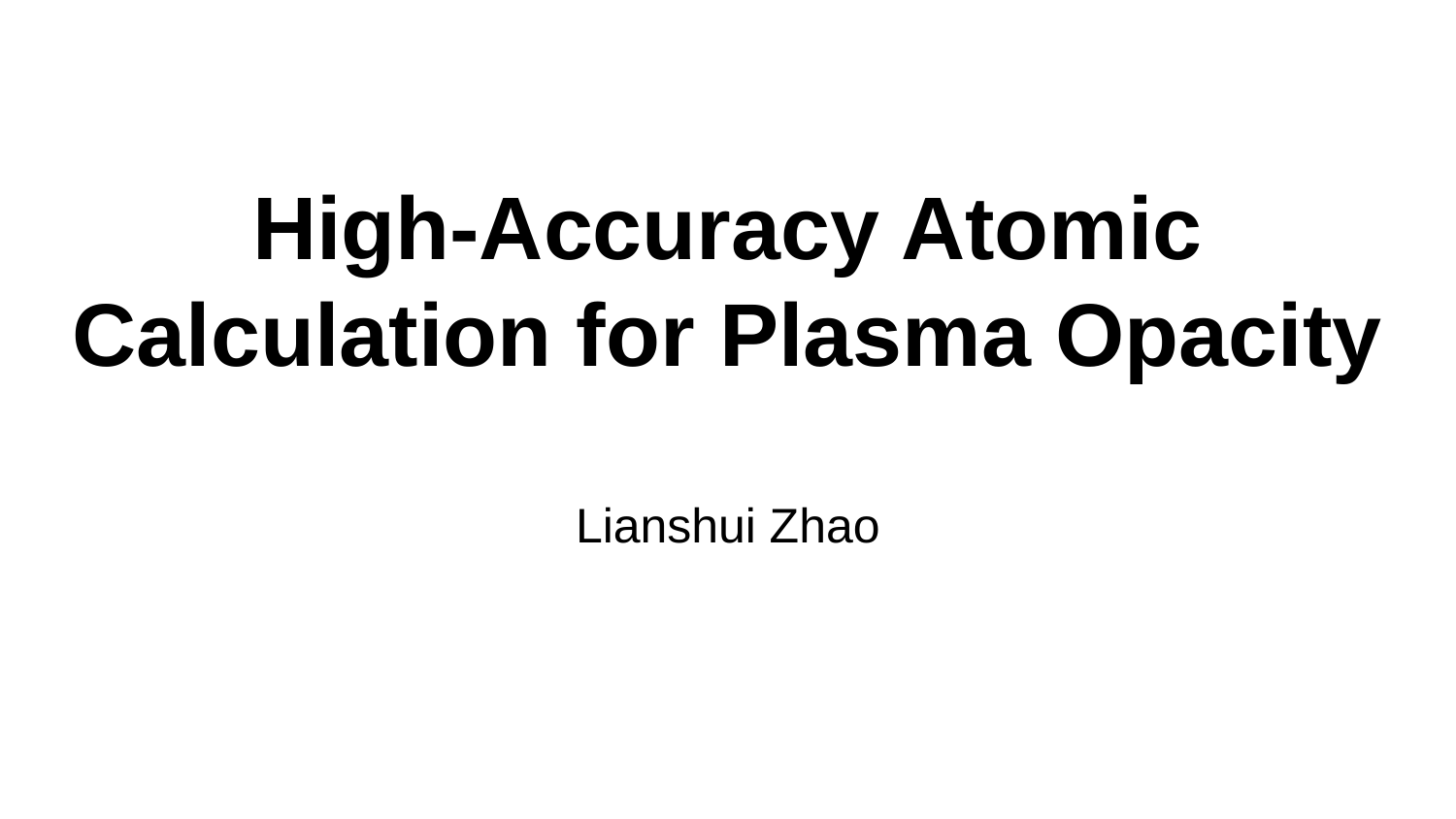

# High-Accuracy Atomic
Calculation for Plasma Opacity
Lianshui Zhao